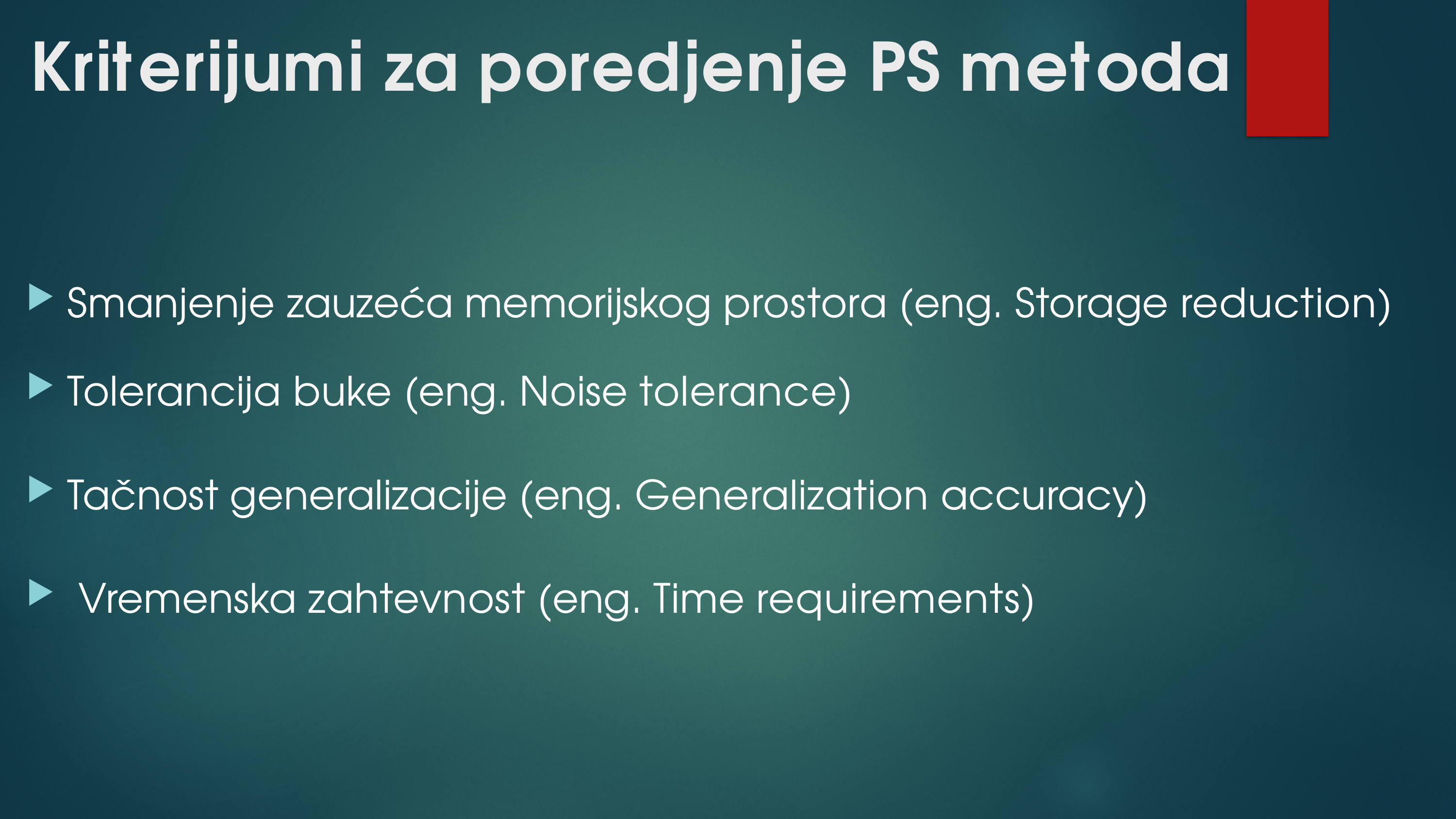

# Kriterijumi za poredjenje PS metoda
Smanjenje zauzeća memorijskog prostora (eng. Storage reduction)
Tolerancija buke (eng. Noise tolerance)
Tačnost generalizacije (eng. Generalization accuracy)
 Vremenska zahtevnost (eng. Time requirements)